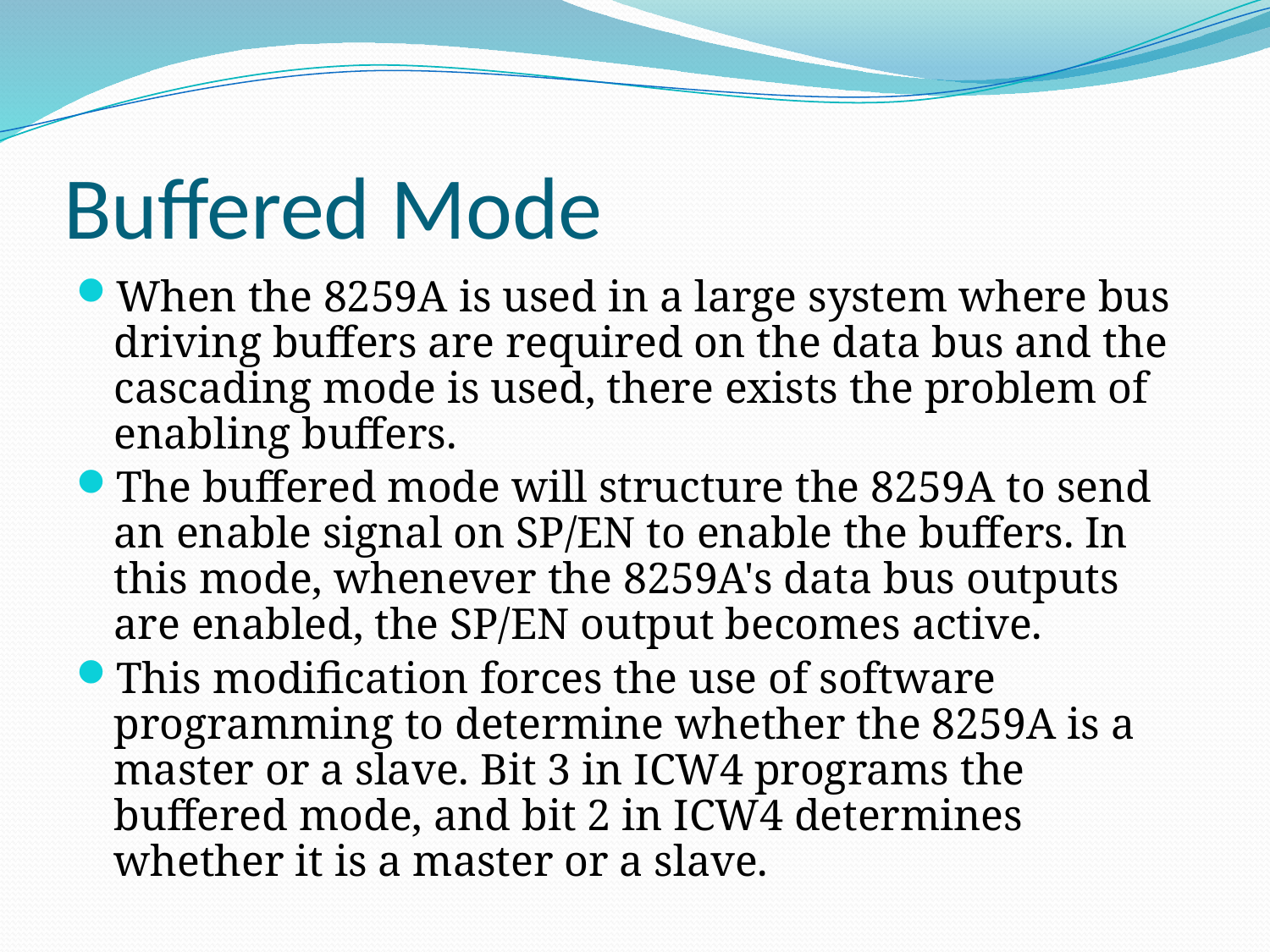

# Buffered Mode
When the 8259A is used in a large system where bus driving buffers are required on the data bus and the cascading mode is used, there exists the problem of enabling buffers.
The buffered mode will structure the 8259A to send an enable signal on SP/EN to enable the buffers. In this mode, whenever the 8259A's data bus outputs are enabled, the SP/EN output becomes active.
This modification forces the use of software programming to determine whether the 8259A is a master or a slave. Bit 3 in ICW4 programs the buffered mode, and bit 2 in ICW4 determines whether it is a master or a slave.